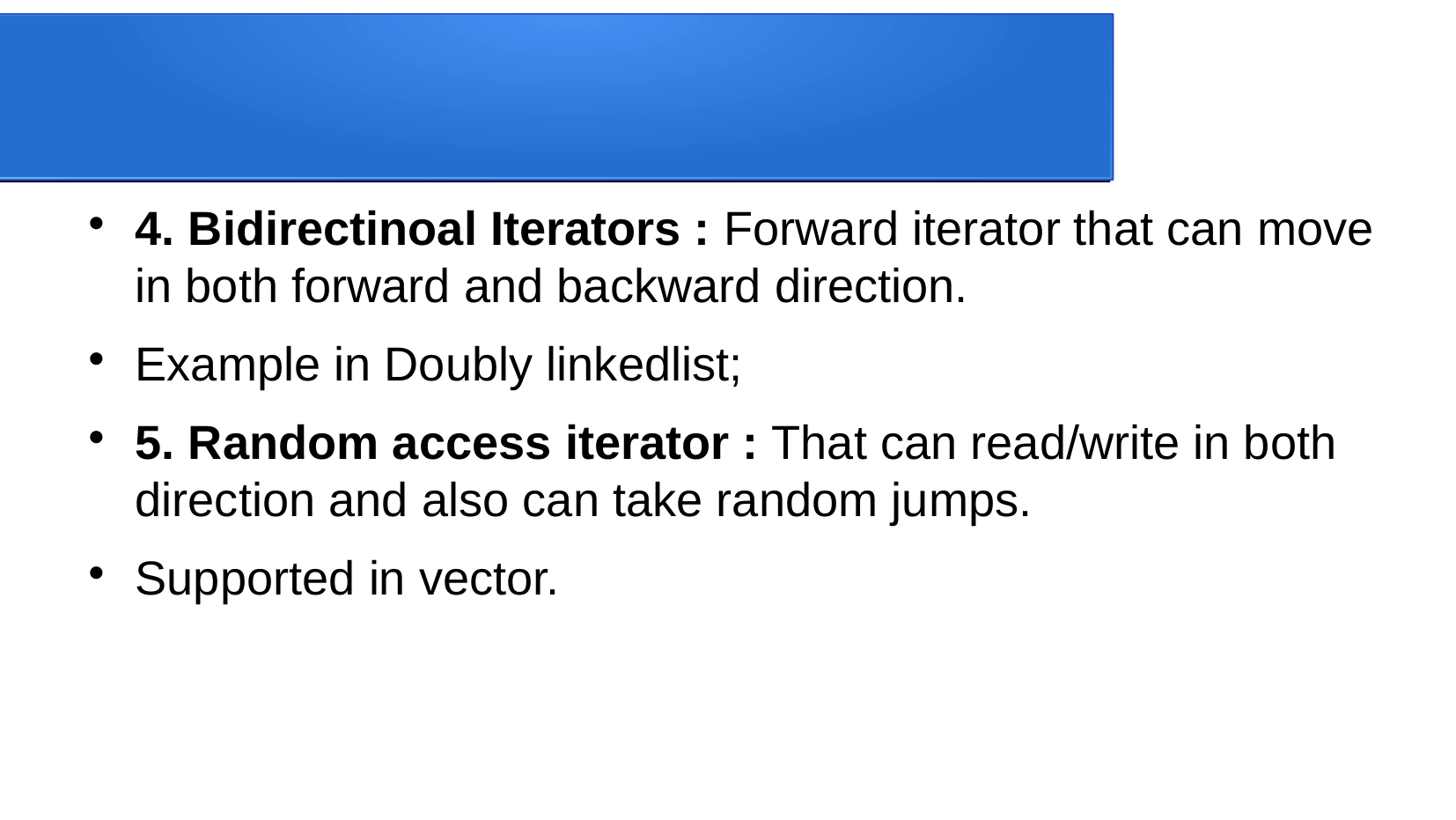

4. Bidirectinoal Iterators : Forward iterator that can move in both forward and backward direction.
Example in Doubly linkedlist;
5. Random access iterator : That can read/write in both direction and also can take random jumps.
Supported in vector.